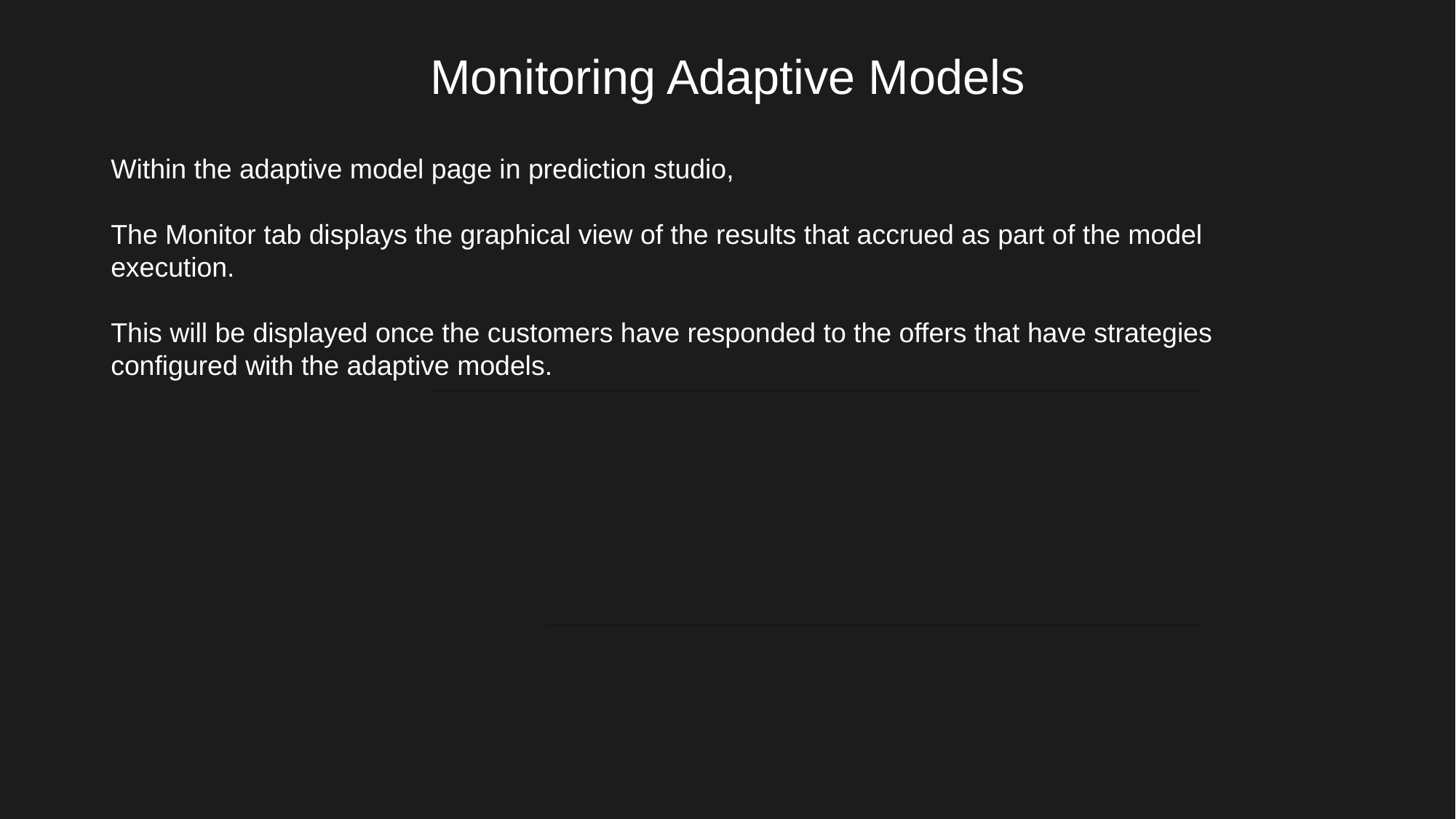

# Monitoring Adaptive Models
Within the adaptive model page in prediction studio,

The Monitor tab displays the graphical view of the results that accrued as part of the model execution.

This will be displayed once the customers have responded to the offers that have strategies configured with the adaptive models.